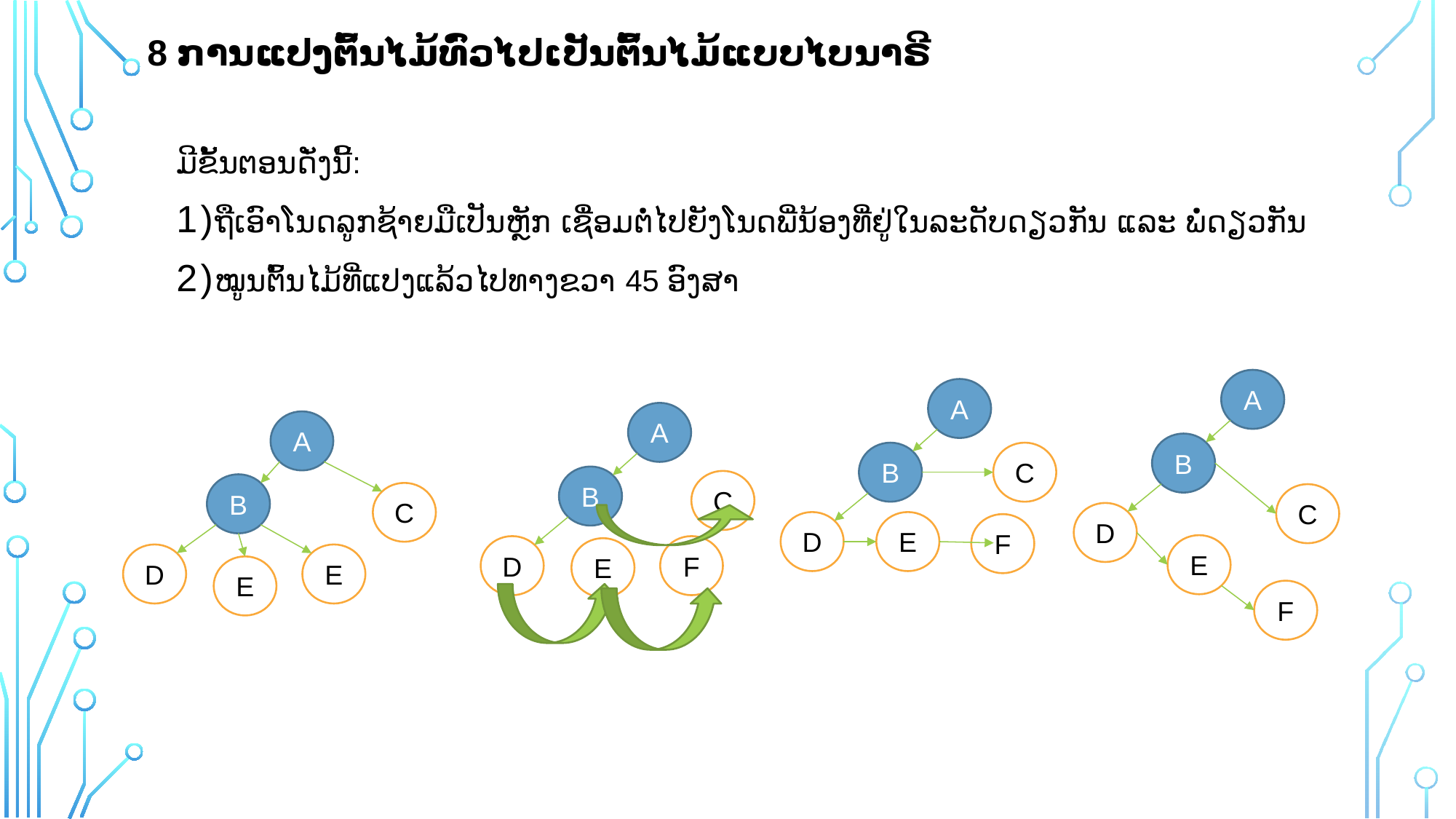

8 ການແປງຕົ້ນໄມ້ທົ່ວໄປເປັນຕົ້ນໄມ້ແບບໄບນາຣີ
ມີຂັ້ນຕອນດັ່ງນີ້:
ຖືເອົາໂນດລູກຊ້າຍມືເປັນຫຼັກ ເຊື່ອມຕໍ່ໄປຍັງໂນດພີ່ນ້ອງທີ່ຢູ່ໃນລະດັບດຽວກັນ ແລະ ພໍ່ດຽວກັນ
ໝູນຕົ້ນໄມ້ທີ່ແປງແລ້ວໄປທາງຂວາ 45 ອົງສາ
A
A
A
A
B
B
C
B
C
B
C
C
D

D
E
F
E
D
F
E
D
E
E
F